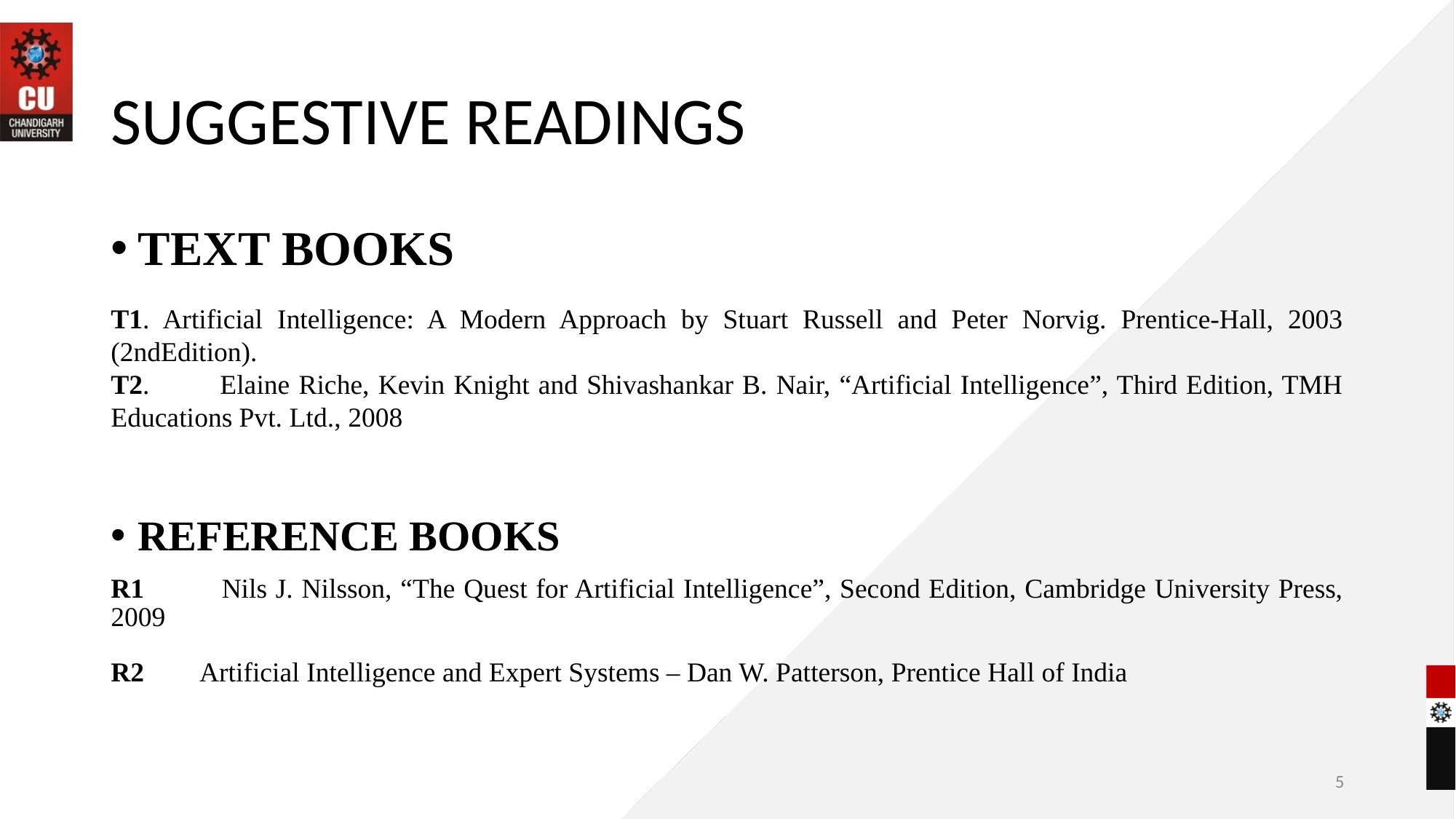

# SUGGESTIVE READINGS
TEXT BOOKS
T1. Artificial Intelligence: A Modern Approach by Stuart Russell and Peter Norvig. Prentice-Hall, 2003 (2ndEdition).
T2.	Elaine Riche, Kevin Knight and Shivashankar B. Nair, “Artificial Intelligence”, Third Edition, TMH Educations Pvt. Ltd., 2008

REFERENCE BOOKS
R1 	Nils J. Nilsson, “The Quest for Artificial Intelligence”, Second Edition, Cambridge University Press, 2009
R2        Artificial Intelligence and Expert Systems – Dan W. Patterson, Prentice Hall of India

5